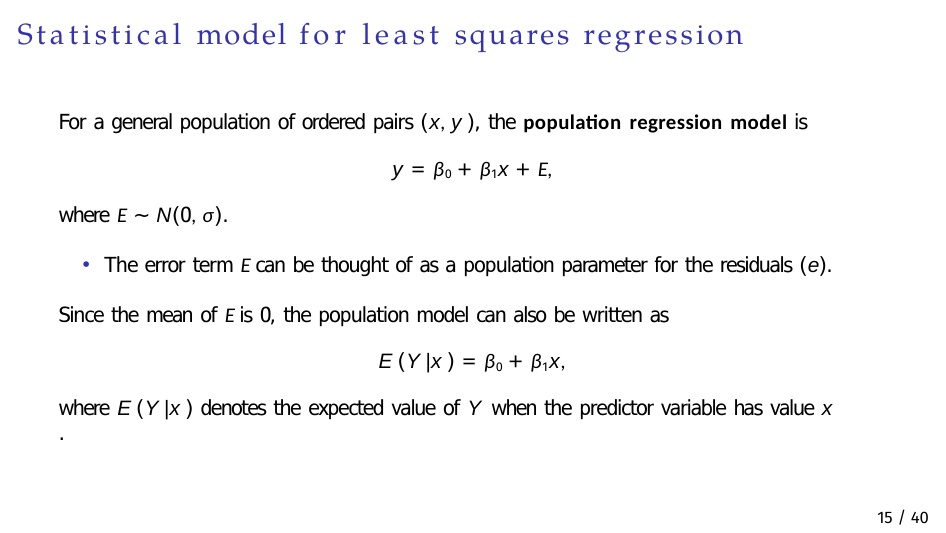

# Statistical model for least squares regression
For a general population of ordered pairs (x, y ), the population regression model is
y = β0 + β1x + E,
where E ∼ N(0, σ).
The error term E can be thought of as a population parameter for the residuals (e).
Since the mean of E is 0, the population model can also be written as
E (Y |x ) = β0 + β1x,
where E (Y |x ) denotes the expected value of Y when the predictor variable has value x .
15 / 40